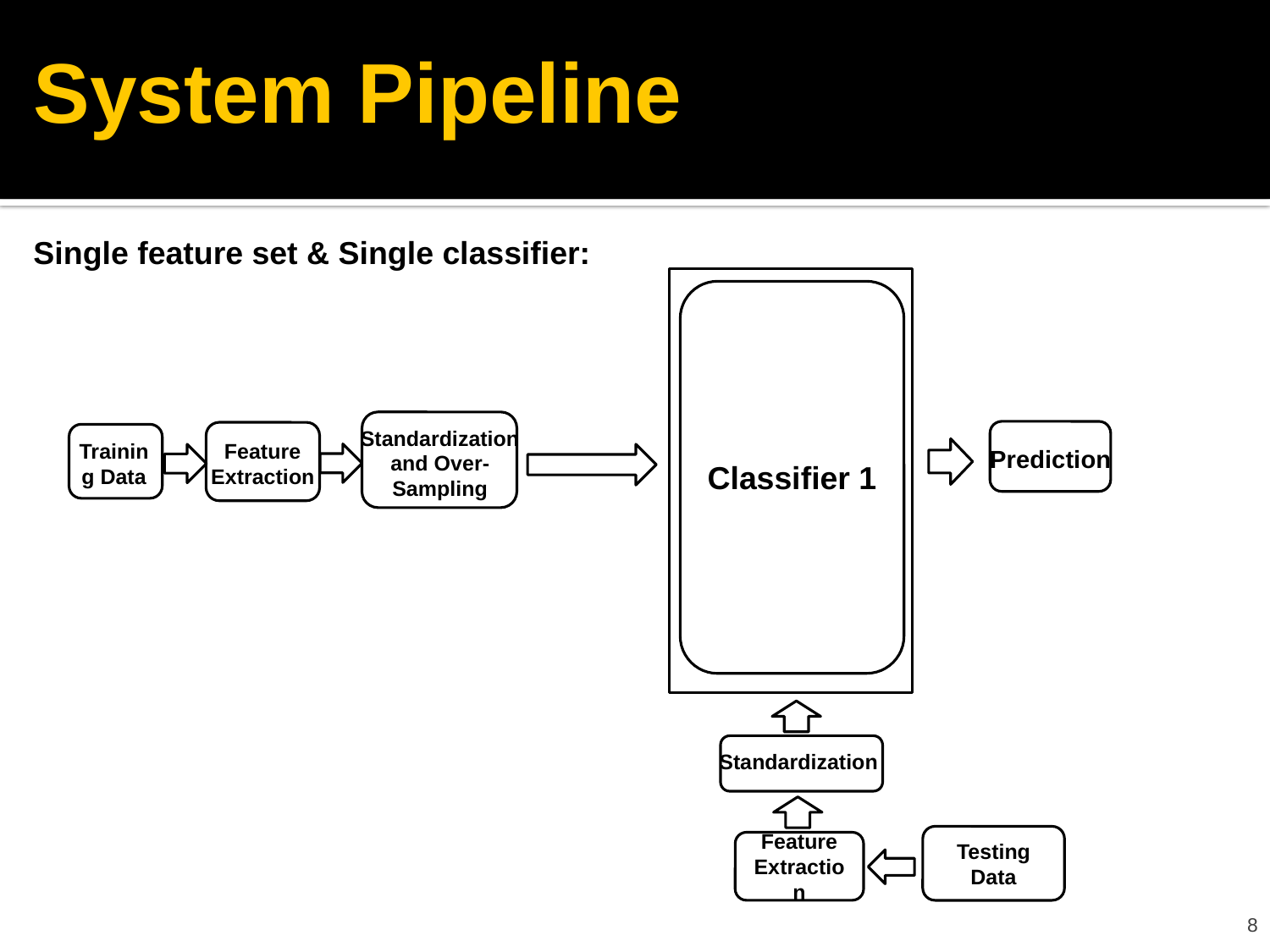

# System Pipeline
Single feature set & Single classifier:

Classifier 1

Standardization and Over-Sampling

Training Data

Feature Extraction
Prediction

Standardization

Testing Data
Feature Extraction

8